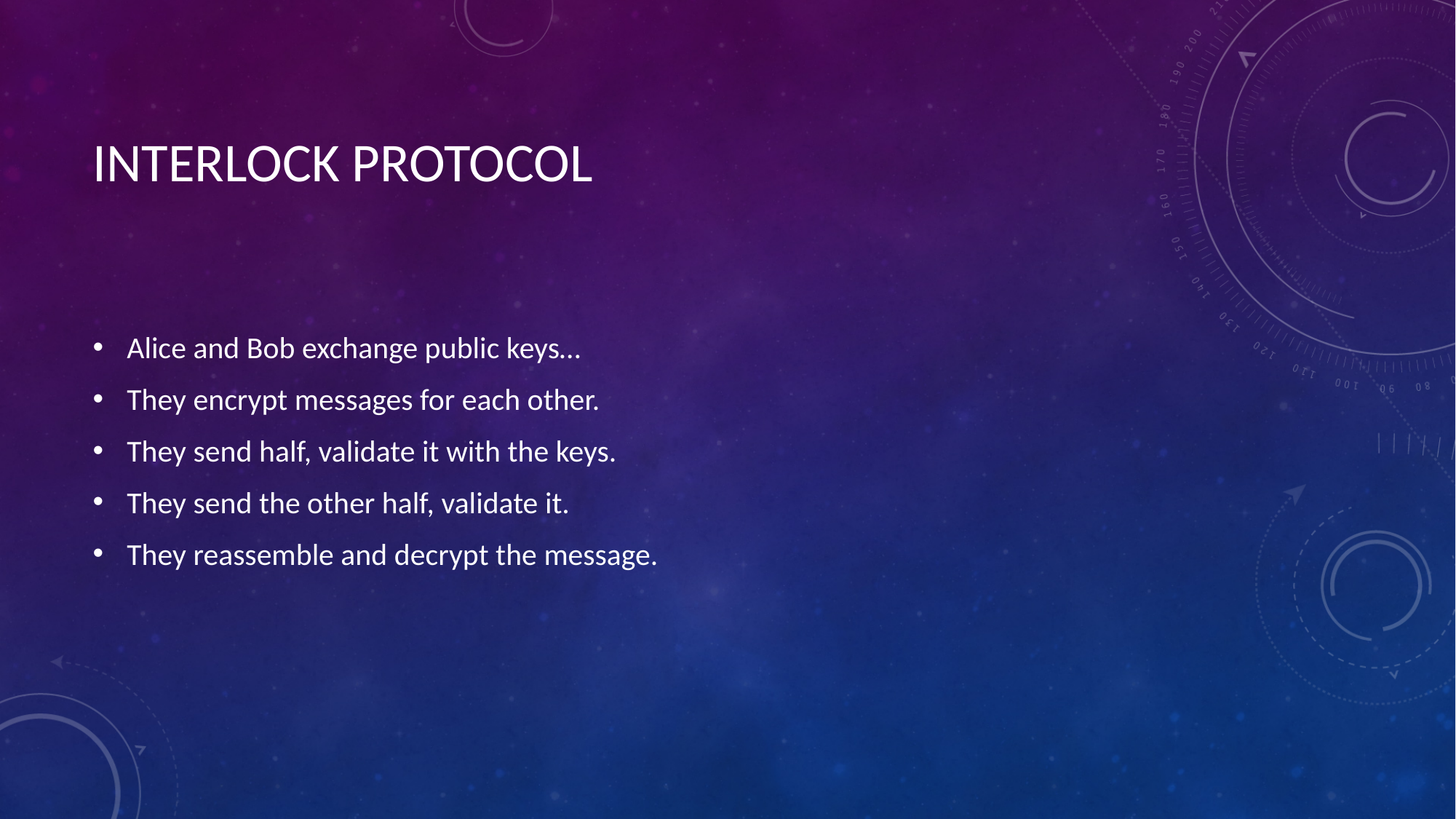

# Interlock Protocol
Alice and Bob exchange public keys…
They encrypt messages for each other.
They send half, validate it with the keys.
They send the other half, validate it.
They reassemble and decrypt the message.